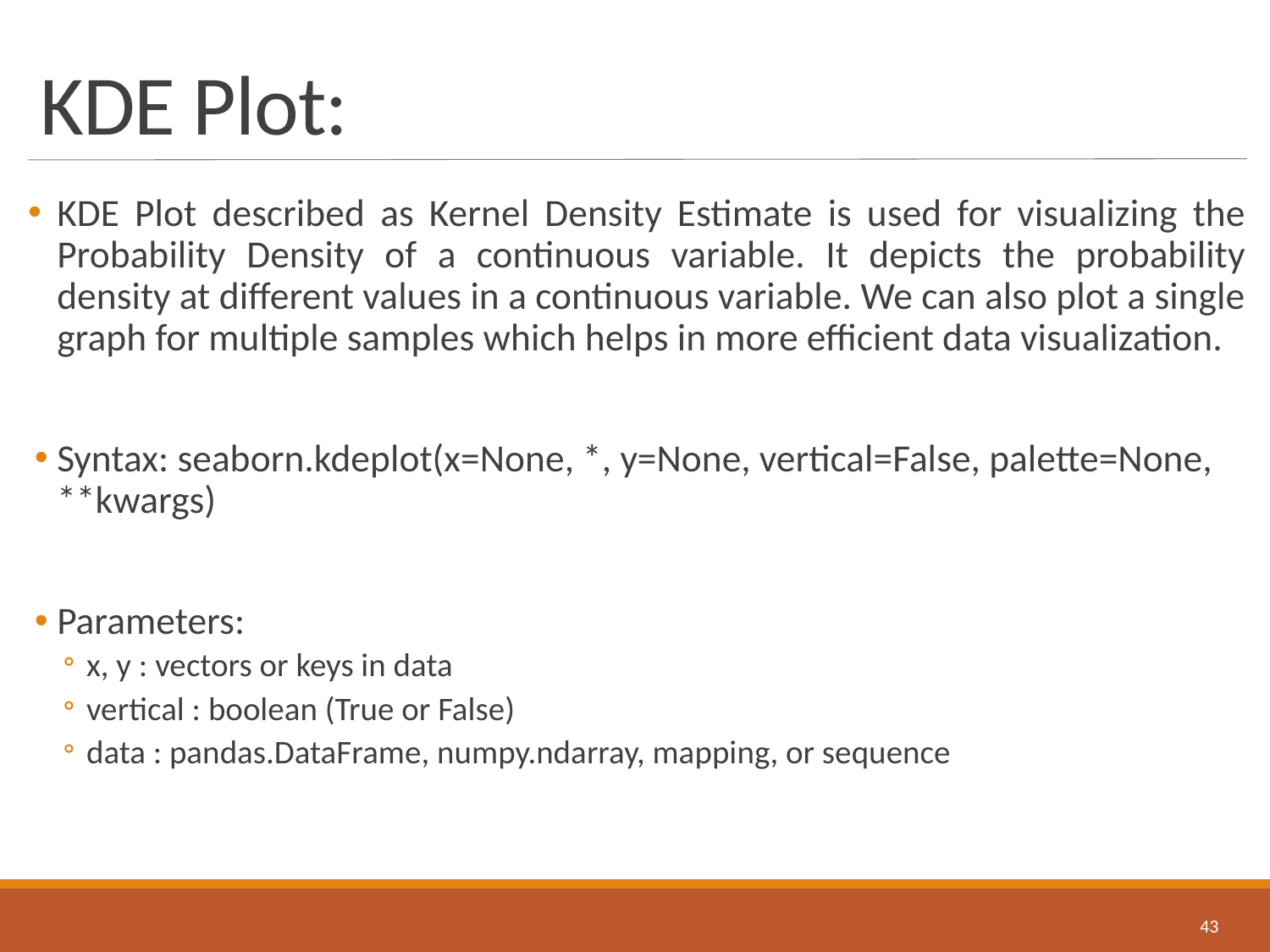

# KDE Plot:
KDE Plot described as Kernel Density Estimate is used for visualizing the Probability Density of a continuous variable. It depicts the probability density at different values in a continuous variable. We can also plot a single graph for multiple samples which helps in more efficient data visualization.

Syntax: seaborn.kdeplot(x=None, *, y=None, vertical=False, palette=None, **kwargs)

Parameters:
x, y : vectors or keys in data
vertical : boolean (True or False)
data : pandas.DataFrame, numpy.ndarray, mapping, or sequence